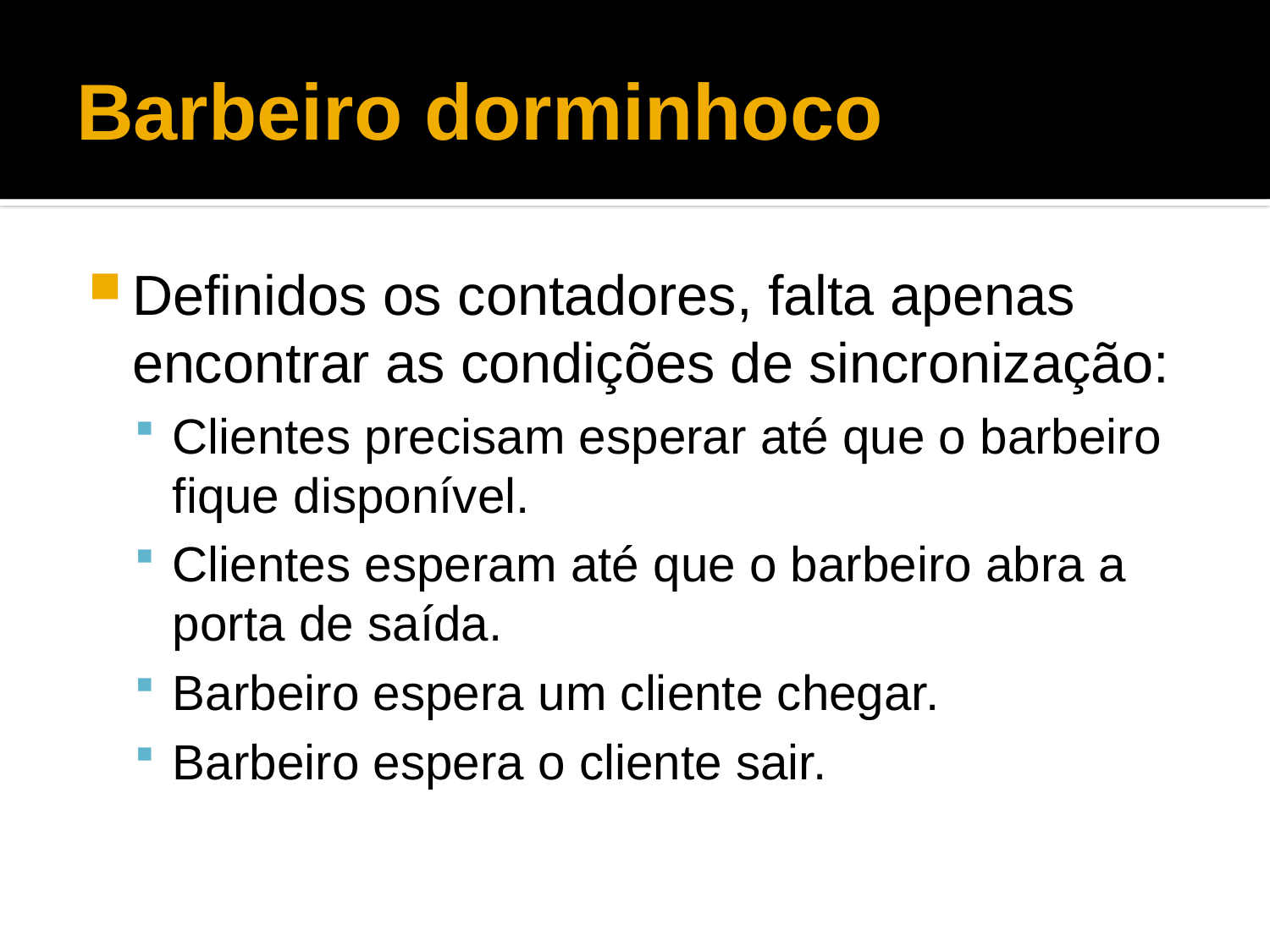

# Barbeiro dorminhoco
Definidos os contadores, falta apenas encontrar as condições de sincronização:
Clientes precisam esperar até que o barbeiro fique disponível.
Clientes esperam até que o barbeiro abra a porta de saída.
Barbeiro espera um cliente chegar.
Barbeiro espera o cliente sair.